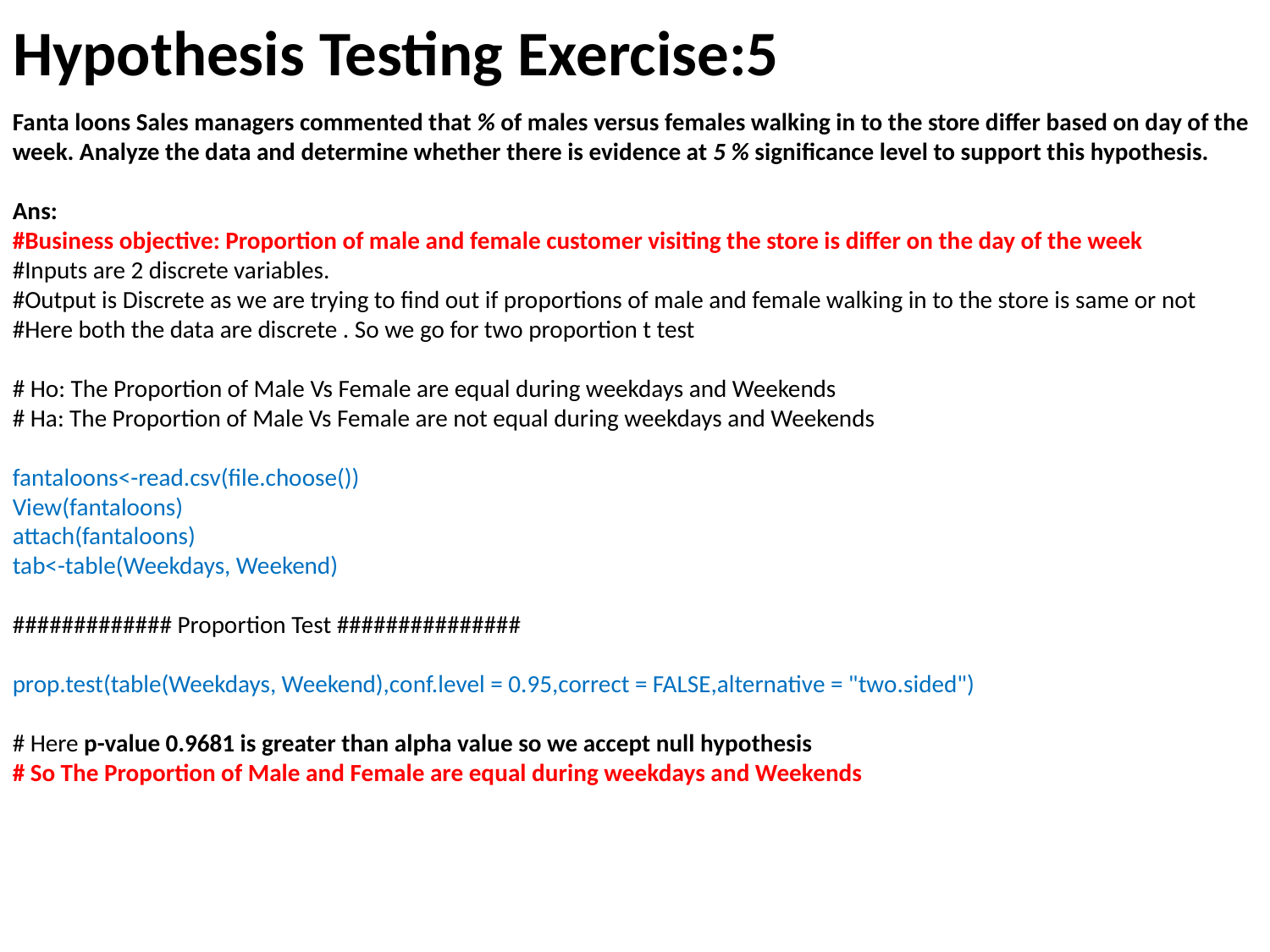

# Hypothesis Testing Exercise:5
Fanta loons Sales managers commented that % of males versus females walking in to the store differ based on day of the week. Analyze the data and determine whether there is evidence at 5 % significance level to support this hypothesis.

Ans:
#Business objective: Proportion of male and female customer visiting the store is differ on the day of the week
#Inputs are 2 discrete variables.
#Output is Discrete as we are trying to find out if proportions of male and female walking in to the store is same or not
#Here both the data are discrete . So we go for two proportion t test

# Ho: The Proportion of Male Vs Female are equal during weekdays and Weekends
# Ha: The Proportion of Male Vs Female are not equal during weekdays and Weekends

fantaloons<-read.csv(file.choose())
View(fantaloons)
attach(fantaloons)
tab<-table(Weekdays, Weekend)

############# Proportion Test ###############

prop.test(table(Weekdays, Weekend),conf.level = 0.95,correct = FALSE,alternative = "two.sided")

# Here p-value 0.9681 is greater than alpha value so we accept null hypothesis
# So The Proportion of Male and Female are equal during weekdays and Weekends